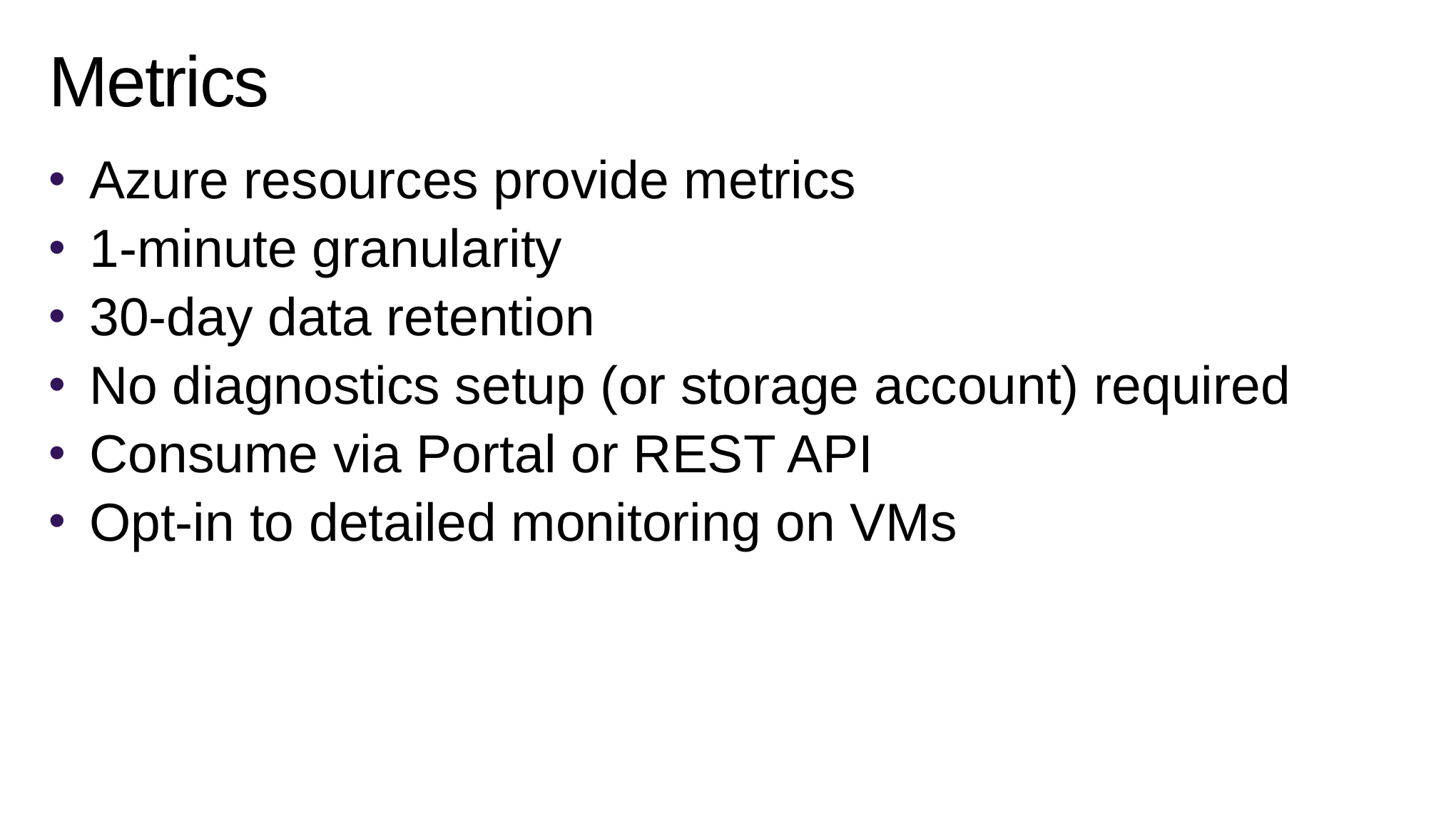

# Metrics
Azure resources provide metrics
1-minute granularity
30-day data retention
No diagnostics setup (or storage account) required
Consume via Portal or REST API
Opt-in to detailed monitoring on VMs